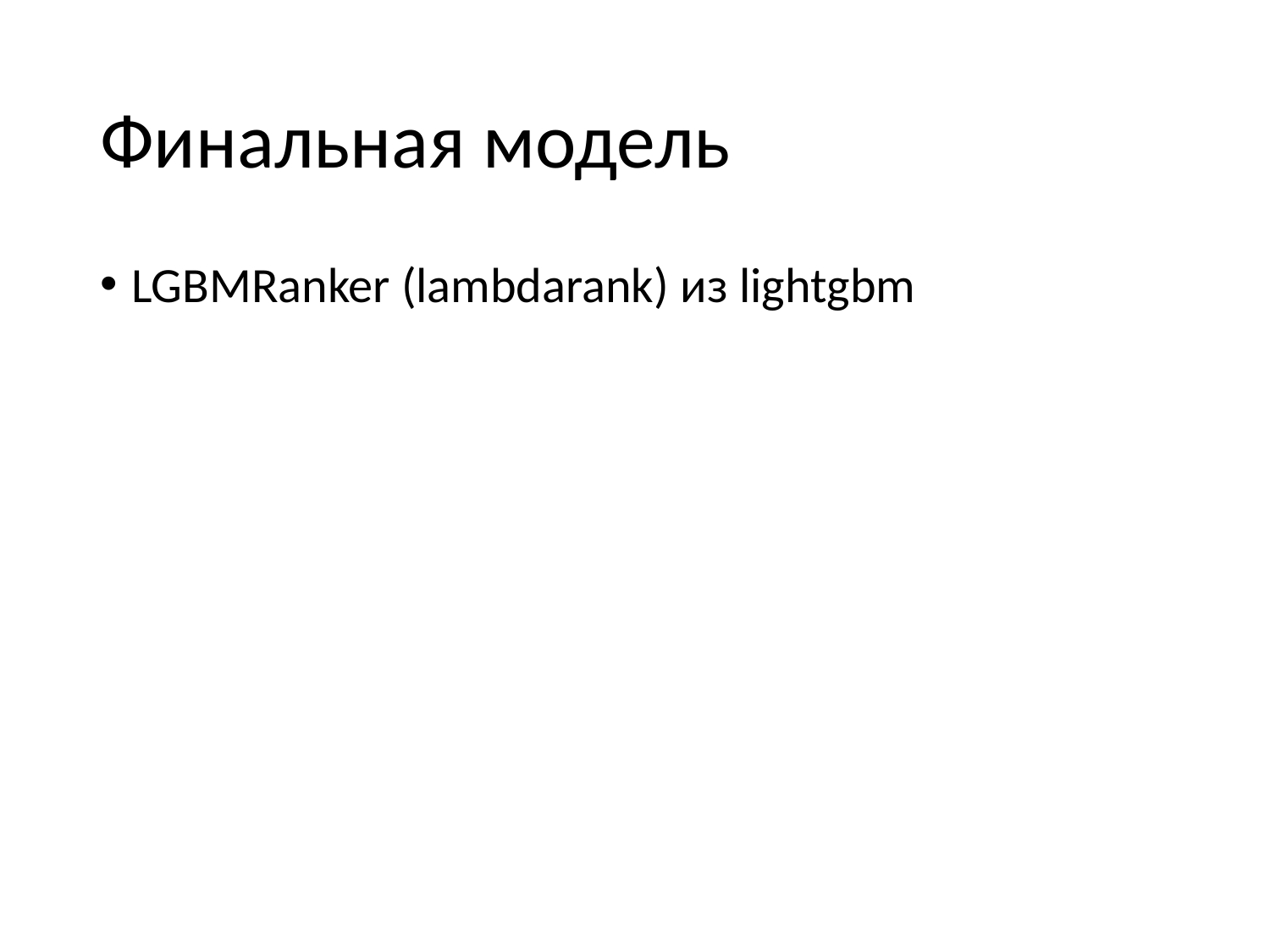

# Финальная модель
LGBMRanker (lambdarank) из lightgbm